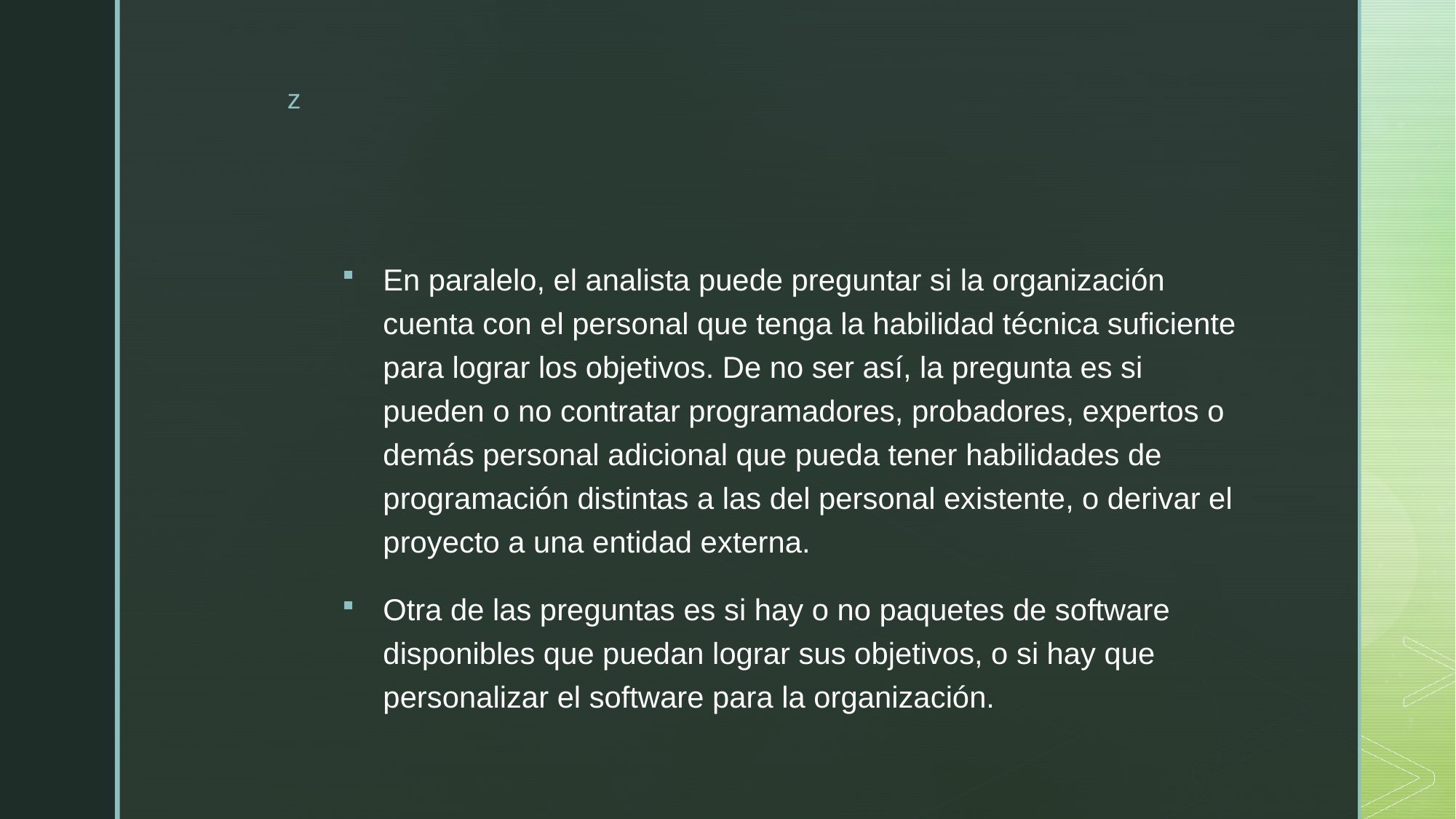

#
En paralelo, el analista puede preguntar si la organización cuenta con el personal que tenga la habilidad técnica suficiente para lograr los objetivos. De no ser así, la pregunta es si pueden o no contratar programadores, probadores, expertos o demás personal adicional que pueda tener habilidades de programación distintas a las del personal existente, o derivar el proyecto a una entidad externa.
Otra de las preguntas es si hay o no paquetes de software disponibles que puedan lograr sus objetivos, o si hay que personalizar el software para la organización.